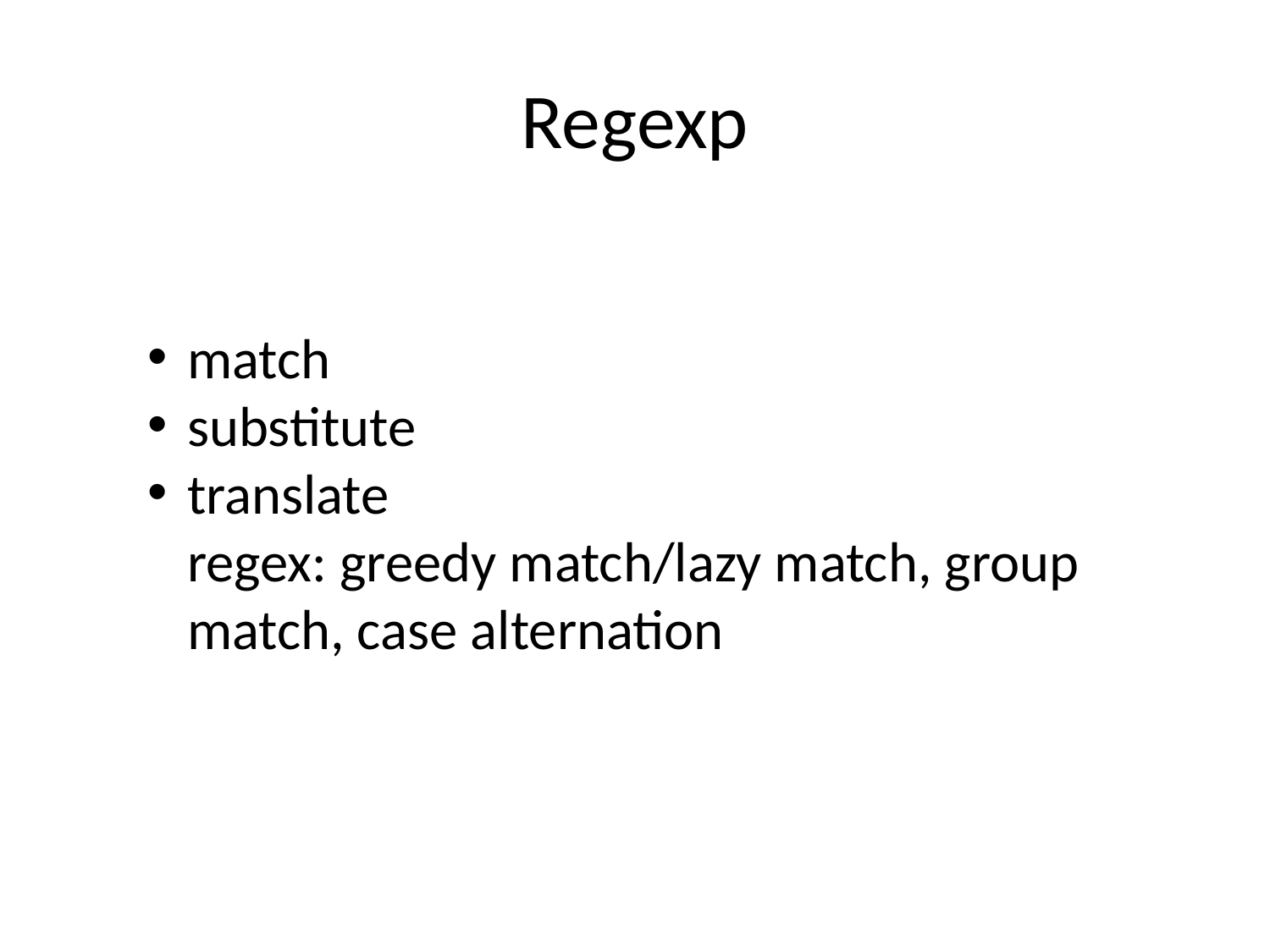

Regexp
match
substitute
translate
regex: greedy match/lazy match, group match, case alternation